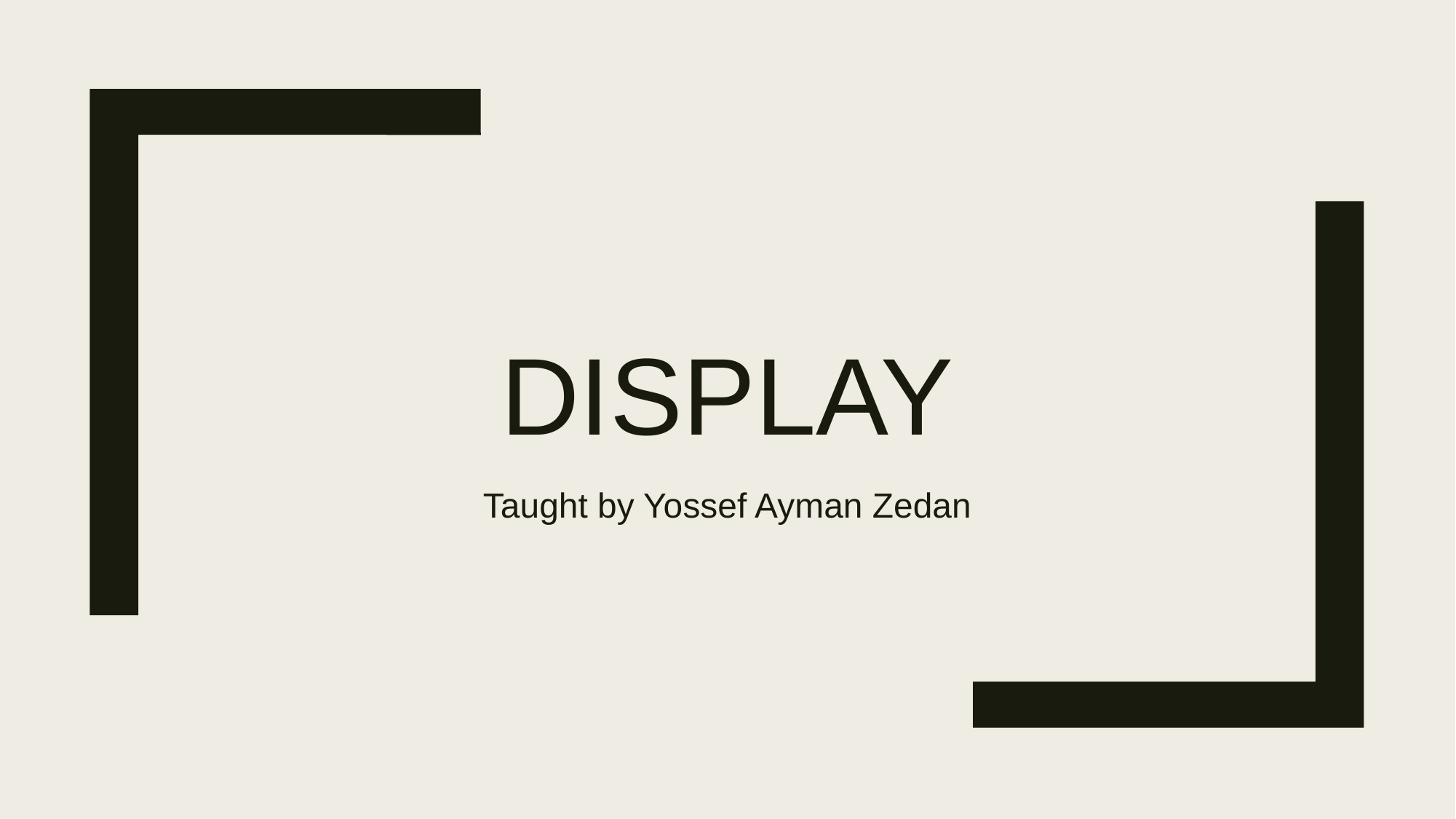

# display
Taught by Yossef Ayman Zedan